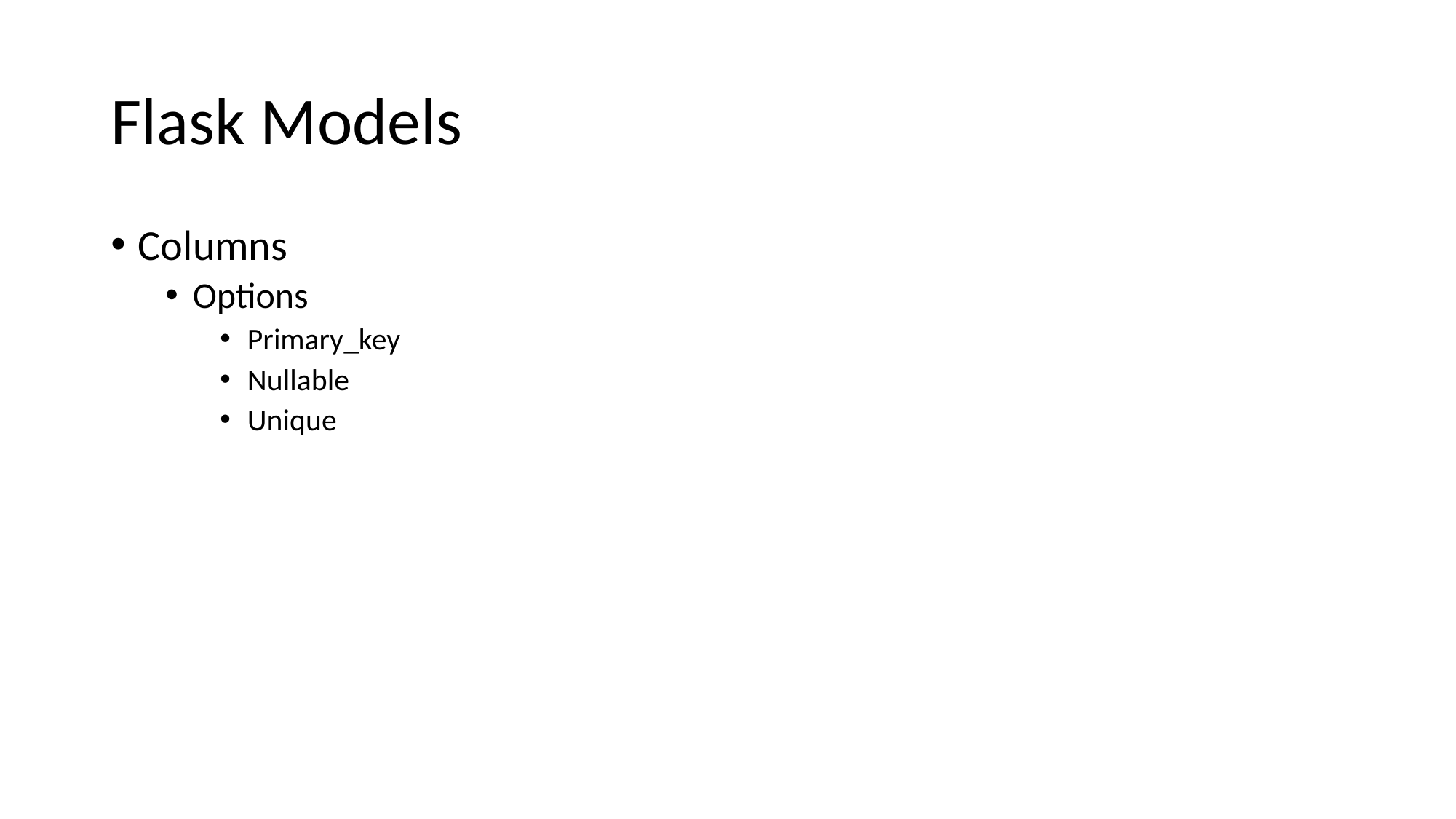

# Flask Models
Columns
Options
Primary_key
Nullable
Unique